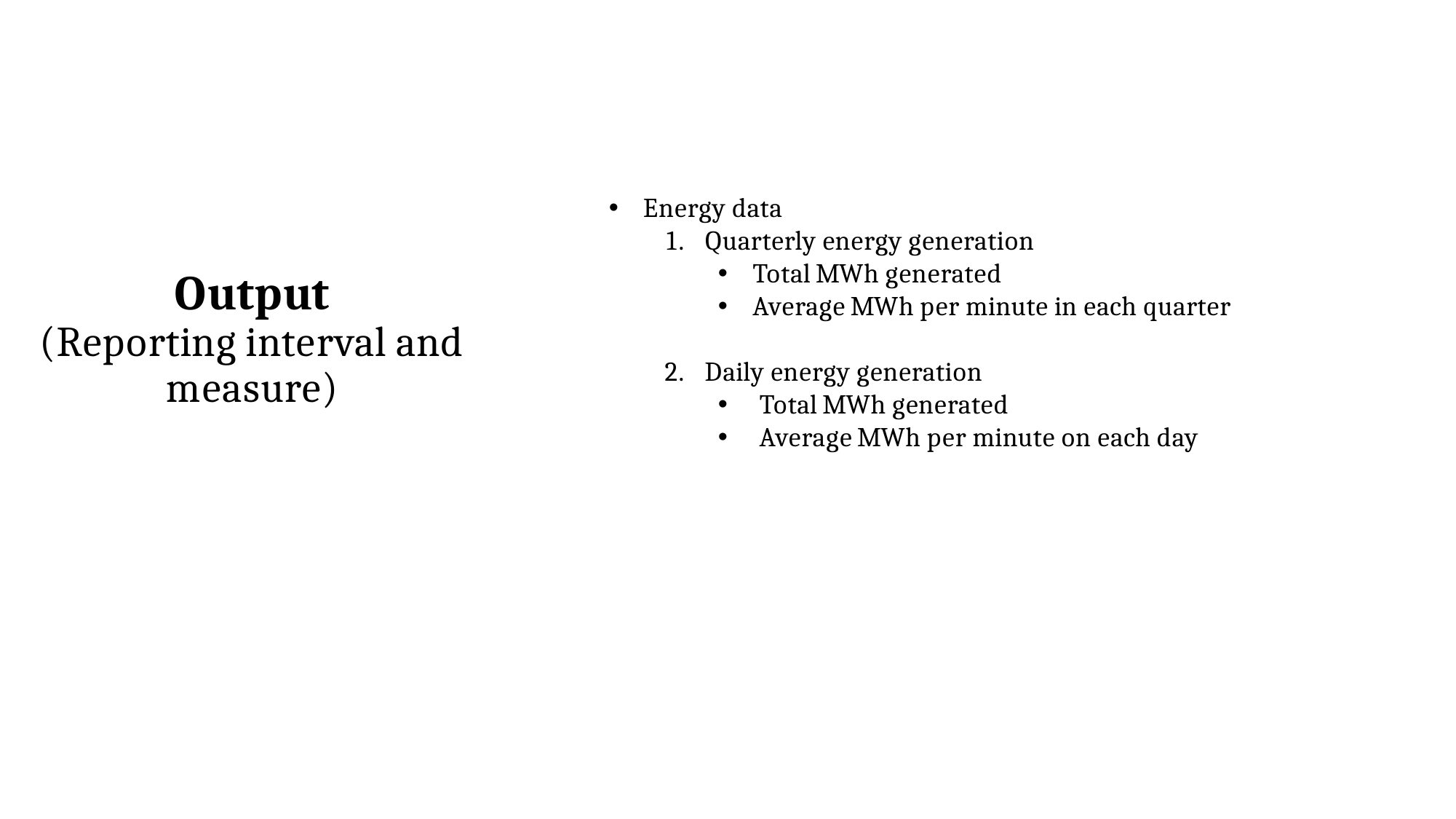

# Output (Reporting interval and measure)
Energy data
Quarterly energy generation
Total MWh generated
Average MWh per minute in each quarter

Daily energy generation
Total MWh generated
Average MWh per minute on each day